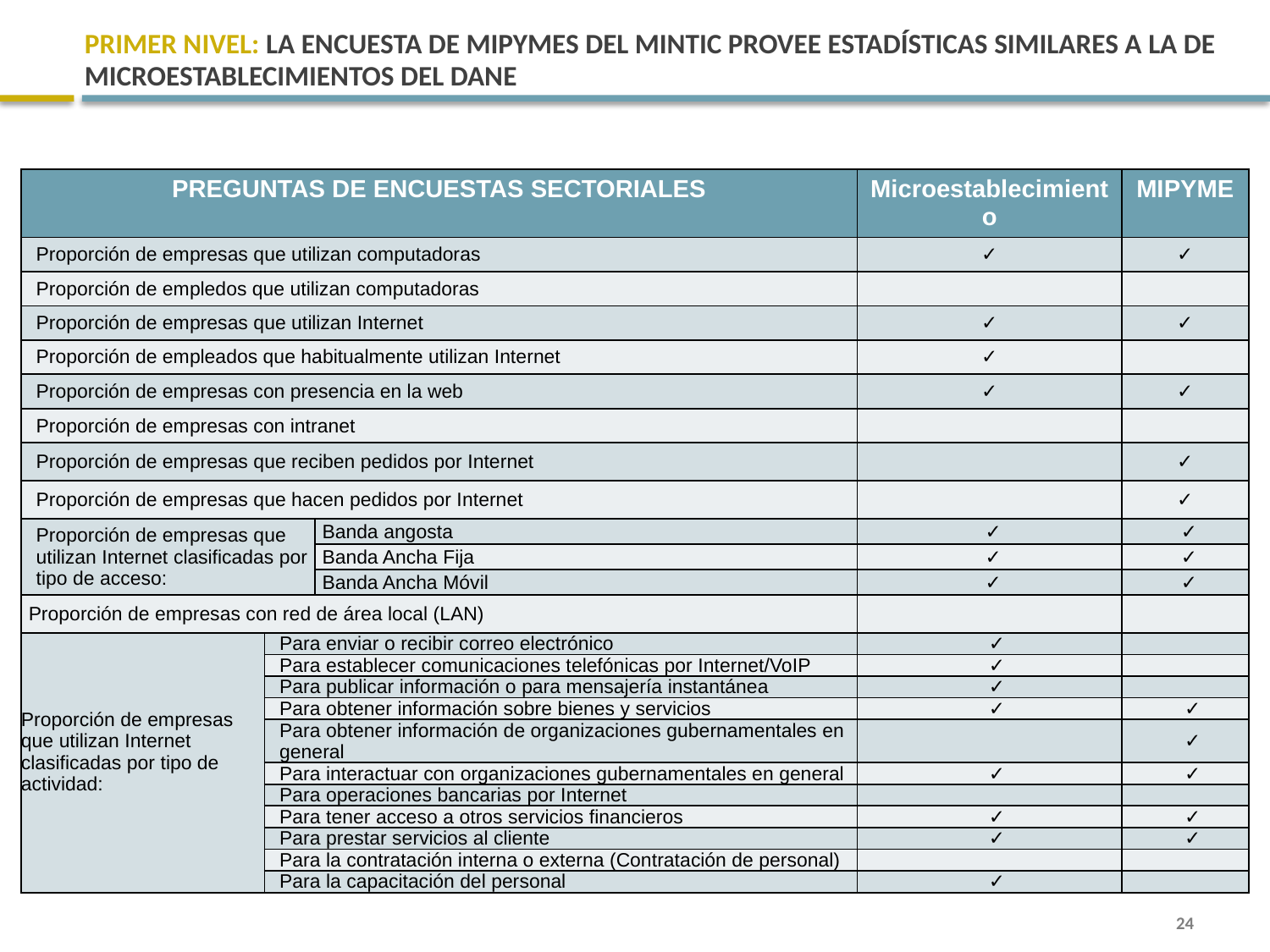

# PRIMER NIVEL: LA ENCUESTA DE MIPYMES DEL MINTIC PROVEE ESTADÍSTICAS SIMILARES A LA DE MICROESTABLECIMIENTOS DEL DANE
| PREGUNTAS DE ENCUESTAS SECTORIALES |  |  | Microestablecimiento | MIPYME |
| --- | --- | --- | --- | --- |
| Proporción de empresas que utilizan computadoras |  |  | ✓ | ✓ |
| Proporción de empledos que utilizan computadoras |  |  |  |  |
| Proporción de empresas que utilizan Internet |  |  | ✓ | ✓ |
| Proporción de empleados que habitualmente utilizan Internet |  |  | ✓ |  |
| Proporción de empresas con presencia en la web |  |  | ✓ | ✓ |
| Proporción de empresas con intranet |  |  |  |  |
| Proporción de empresas que reciben pedidos por Internet |  |  |  | ✓ |
| Proporción de empresas que hacen pedidos por Internet |  |  |  | ✓ |
| Proporción de empresas que utilizan Internet clasificadas por tipo de acceso: |  | Banda angosta | ✓ | ✓ |
|  |  | Banda Ancha Fija | ✓ | ✓ |
|  |  | Banda Ancha Móvil | ✓ | ✓ |
| Proporción de empresas con red de área local (LAN) |  |  |  |  |
| Proporción de empresas que utilizan Internet clasificadas por tipo de actividad: | Para enviar o recibir correo electrónico |  | ✓ |  |
|  | Para establecer comunicaciones telefónicas por Internet/VoIP |  | ✓ |  |
|  | Para publicar información o para mensajería instantánea |  | ✓ |  |
|  | Para obtener información sobre bienes y servicios |  | ✓ | ✓ |
|  | Para obtener información de organizaciones gubernamentales en general |  |  | ✓ |
|  | Para interactuar con organizaciones gubernamentales en general |  | ✓ | ✓ |
|  | Para operaciones bancarias por Internet |  |  |  |
|  | Para tener acceso a otros servicios financieros |  | ✓ | ✓ |
|  | Para prestar servicios al cliente |  | ✓ | ✓ |
|  | Para la contratación interna o externa (Contratación de personal) |  |  |  |
|  | Para la capacitación del personal |  | ✓ |  |